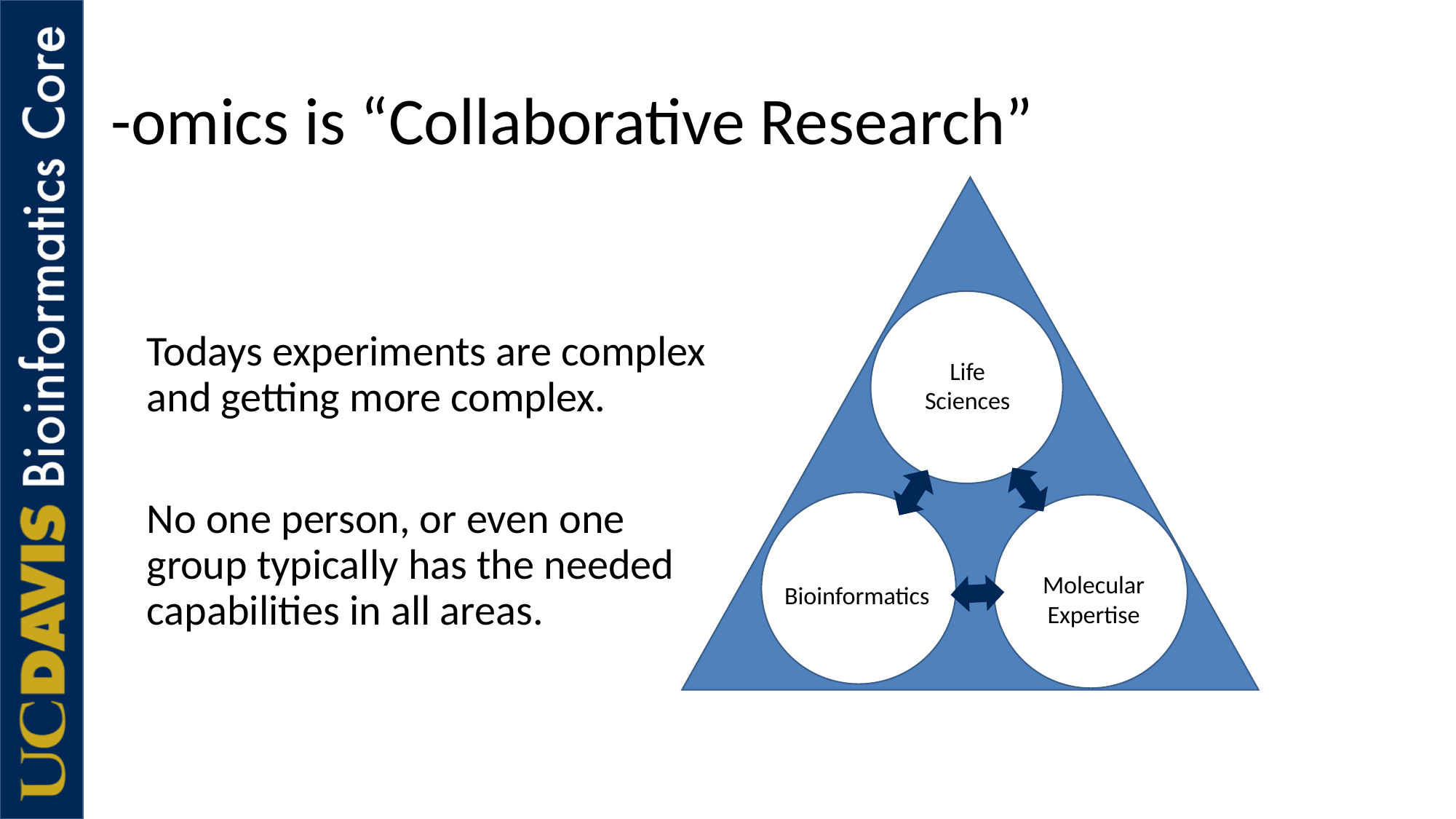

# -omics is “Collaborative Research”

Todays experiments are complex and getting more complex.

No one person, or even one group typically has the needed capabilities in all areas.

Life
Sciences

Molecular
Expertise
Bioinformatics